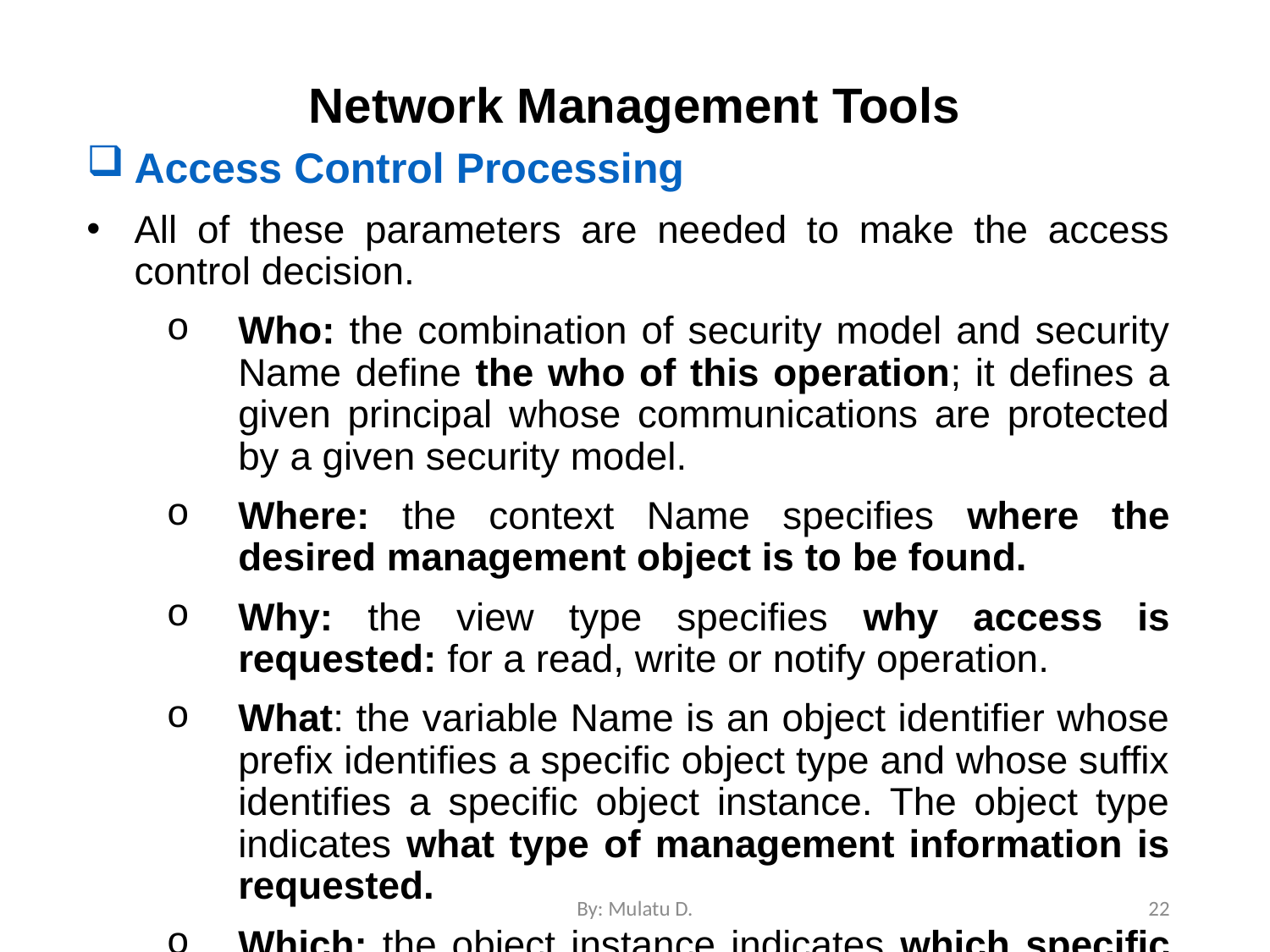

# Network Management Tools
Access Control Processing
All of these parameters are needed to make the access control decision.
Who: the combination of security model and security Name define the who of this operation; it defines a given principal whose communications are protected by a given security model.
Where: the context Name specifies where the desired management object is to be found.
Why: the view type specifies why access is requested: for a read, write or notify operation.
What: the variable Name is an object identifier whose prefix identifies a specific object type and whose suffix identifies a specific object instance. The object type indicates what type of management information is requested.
Which: the object instance indicates which specific item of information is requested.
By: Mulatu D.
22